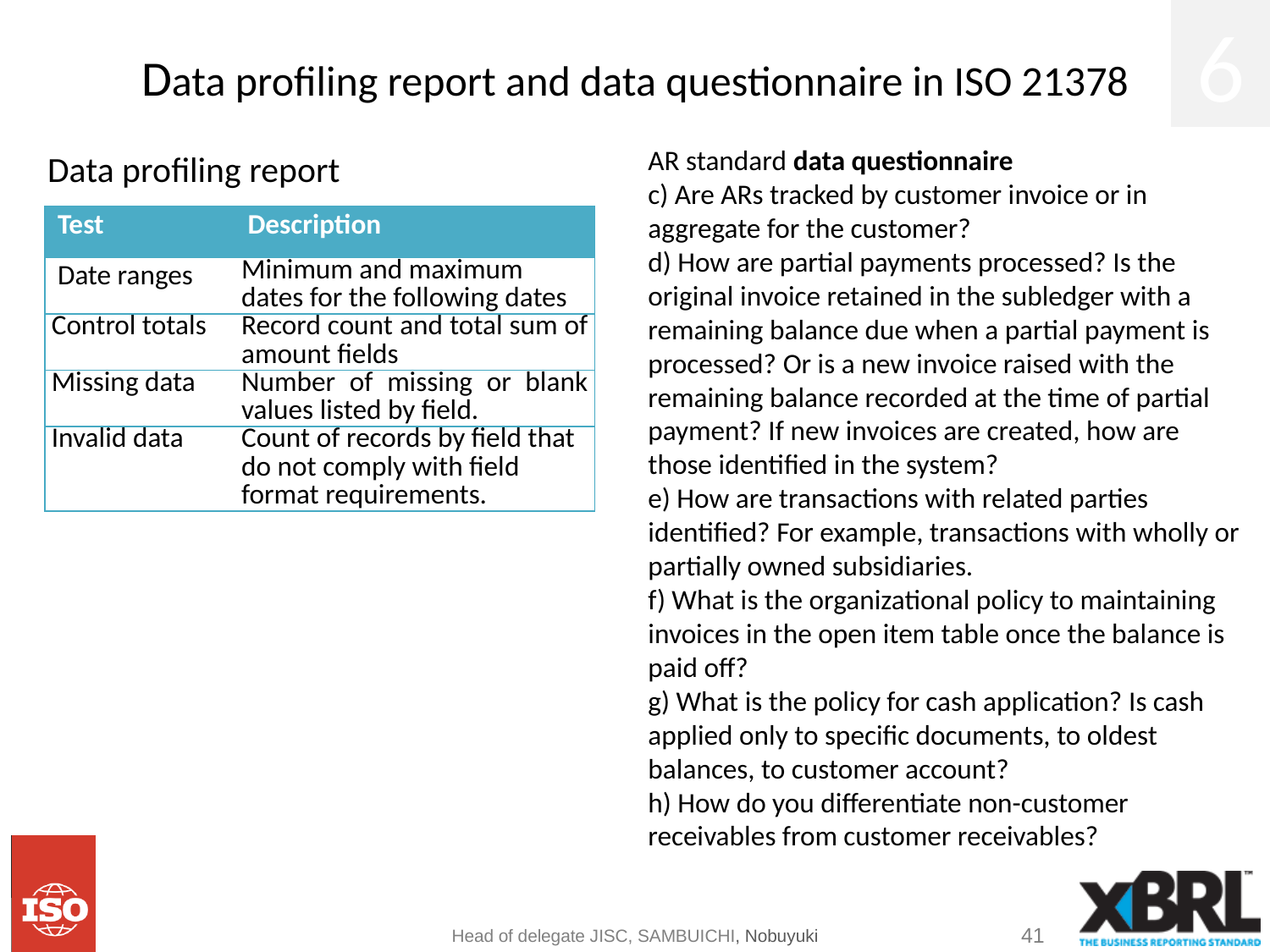

6
# Data profiling report and data questionnaire in ISO 21378
AR standard data questionnaire
c) Are ARs tracked by customer invoice or in aggregate for the customer?
d) How are partial payments processed? Is the original invoice retained in the subledger with a remaining balance due when a partial payment is processed? Or is a new invoice raised with the remaining balance recorded at the time of partial payment? If new invoices are created, how are those identified in the system?
e) How are transactions with related parties identified? For example, transactions with wholly or partially owned subsidiaries.
f) What is the organizational policy to maintaining invoices in the open item table once the balance is paid off?
g) What is the policy for cash application? Is cash applied only to specific documents, to oldest balances, to customer account?
h) How do you differentiate non-customer receivables from customer receivables?

Data profiling report
| Test | Description |
| --- | --- |
| Date ranges | Minimum and maximum dates for the following dates |
| Control totals | Record count and total sum of amount fields |
| Missing data | Number of missing or blank values listed by field. |
| Invalid data | Count of records by field that do not comply with field format requirements. |